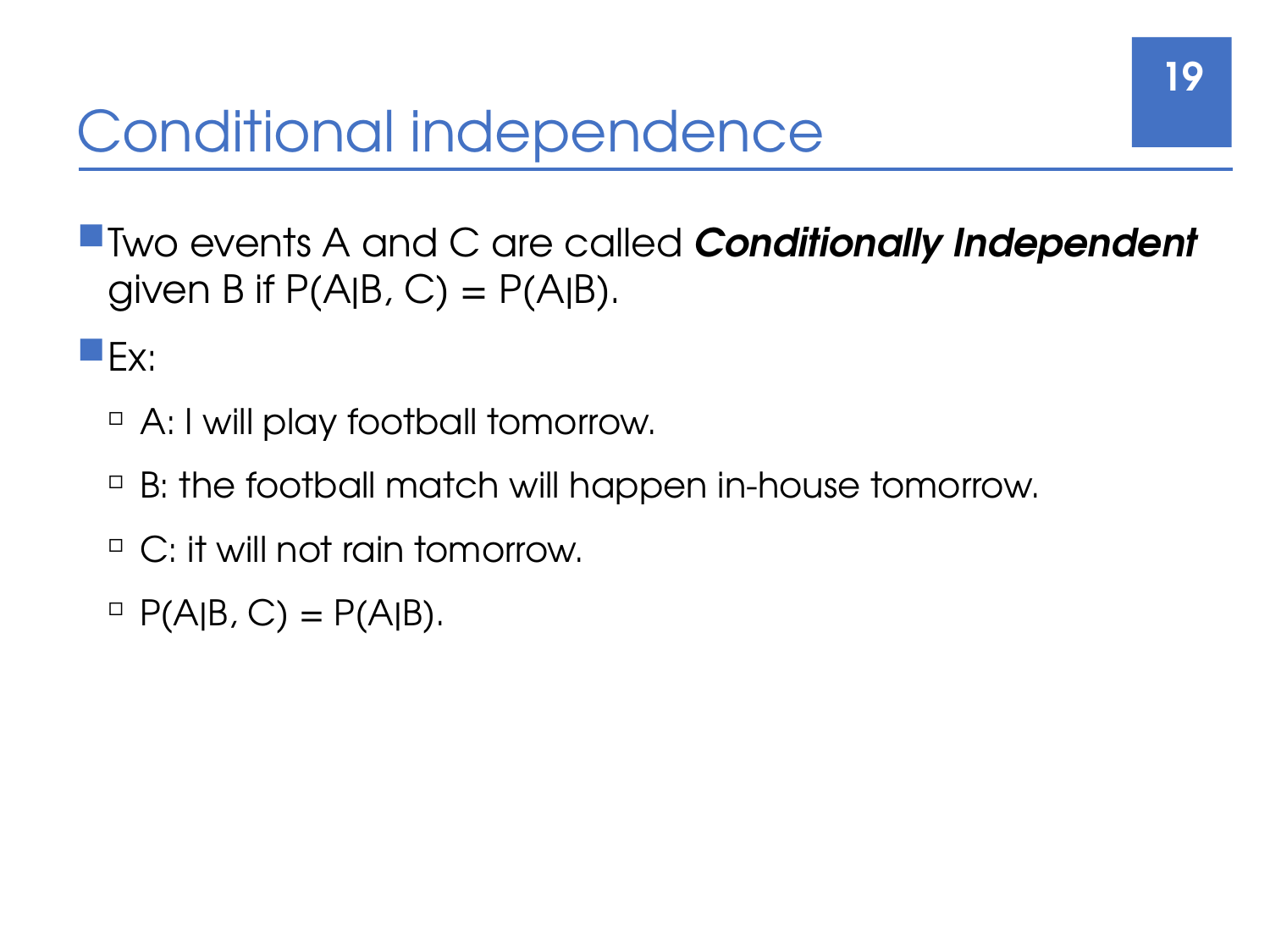

19
# Conditional independence

Two events A and C are called Conditionally Independent given B if P(A|B, C) = P(A|B).
Ex:
A: I will play football tomorrow.
B: the football match will happen in-house tomorrow.
C: it will not rain tomorrow.
P(A|B, C) = P(A|B).